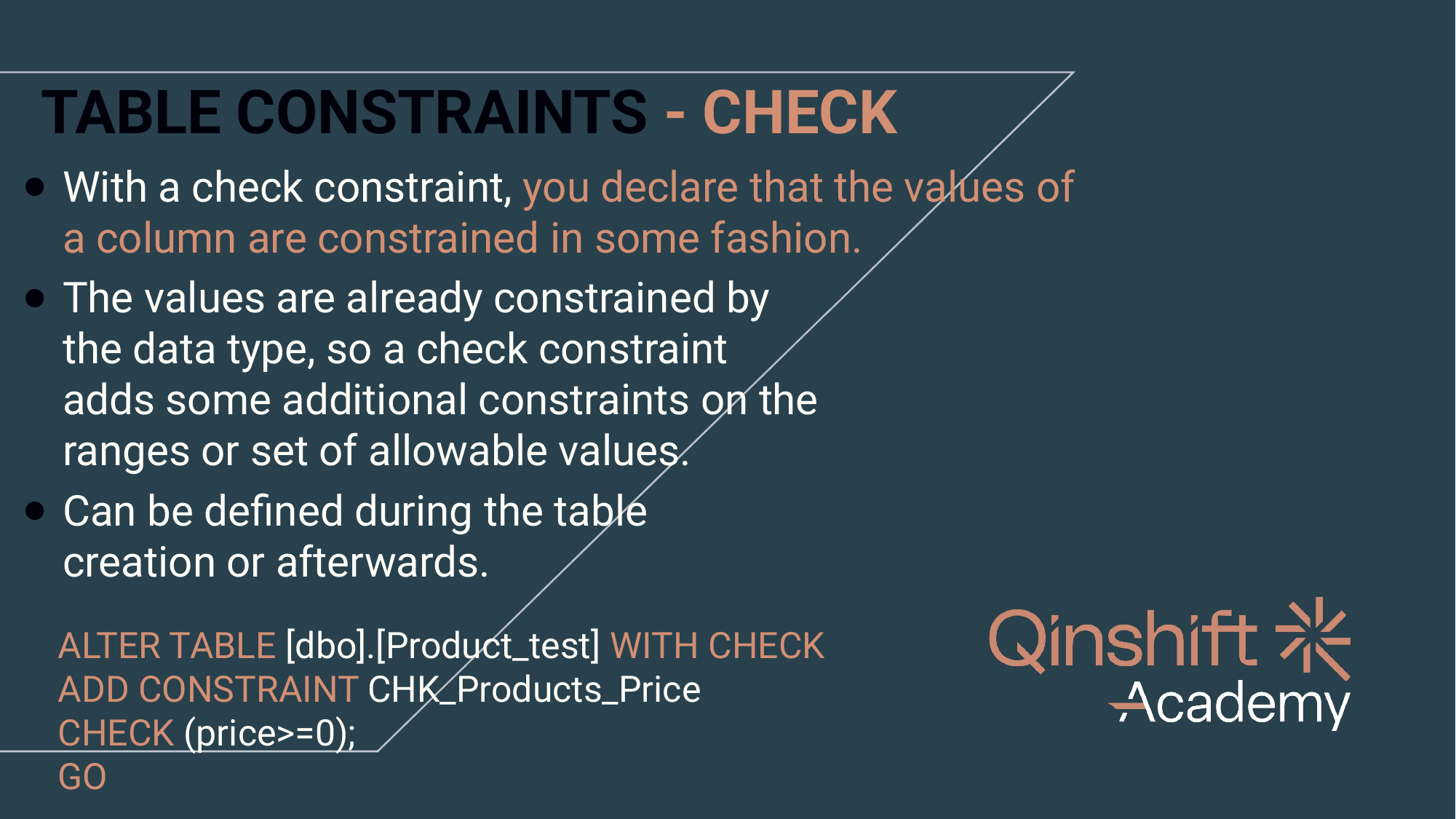

TABLE CONSTRAINTS - CHECK
With a check constraint, you declare that the values of a column are constrained in some fashion.
The values are already constrained by
the data type, so a check constraint
adds some additional constraints on the
ranges or set of allowable values.
Can be defined during the table
creation or afterwards.

ALTER TABLE [dbo].[Product_test] WITH CHECK
ADD CONSTRAINT CHK_Products_Price
CHECK (price>=0);
GO